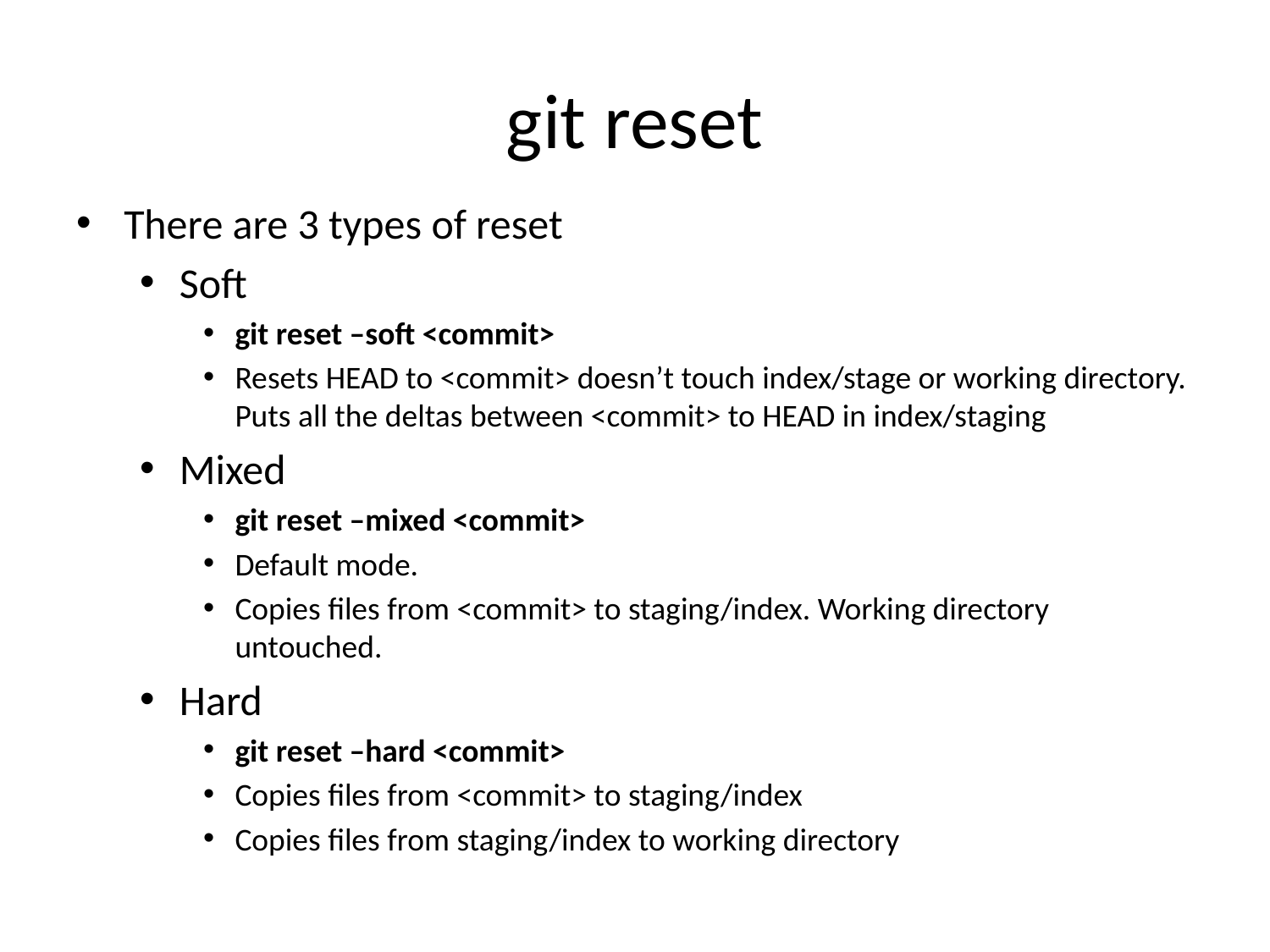

# git reset
There are 3 types of reset
Soft
git reset –soft <commit>
Resets HEAD to <commit> doesn’t touch index/stage or working directory. Puts all the deltas between <commit> to HEAD in index/staging
Mixed
git reset –mixed <commit>
Default mode.
Copies files from <commit> to staging/index. Working directory untouched.
Hard
git reset –hard <commit>
Copies files from <commit> to staging/index
Copies files from staging/index to working directory